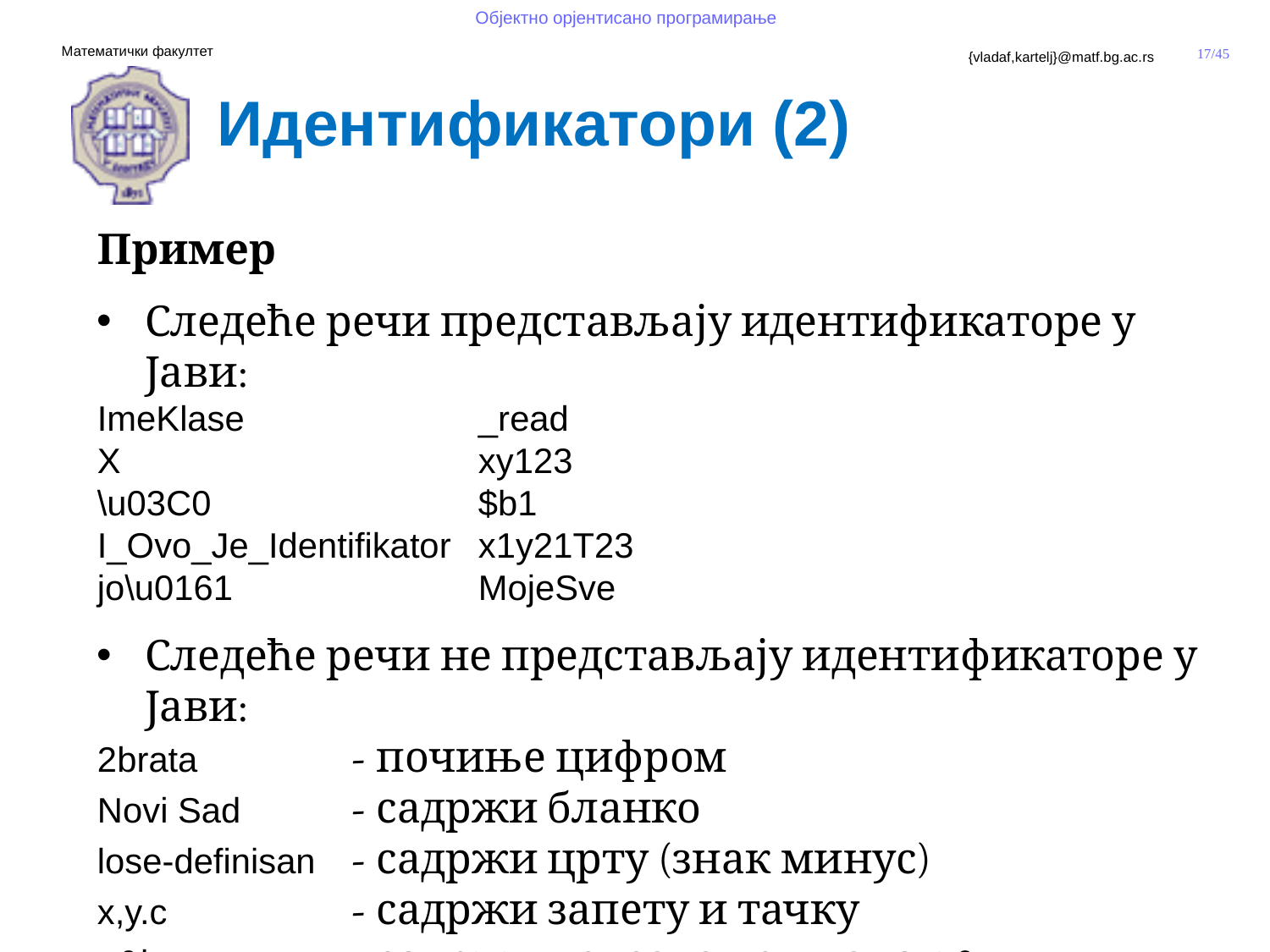

Идентификатори (2)
Пример
Следеће речи представљају идентификаторе у Јави:
ImeKlase 		_read
X 			xy123
\u03C0 			$b1
I_Ovo_Je_Identifikator 	x1y21T23
jo\u0161 		MojeSve
Следеће речи не представљају идентификаторе у Јави:
2brata 		- почиње цифром
Novi Sad 	- садржи бланко
lose-definisan 	- садржи црту (знак минус)
x,y.c		- садржи запету и тачку
a&b		- садржи недозвољени знак &.